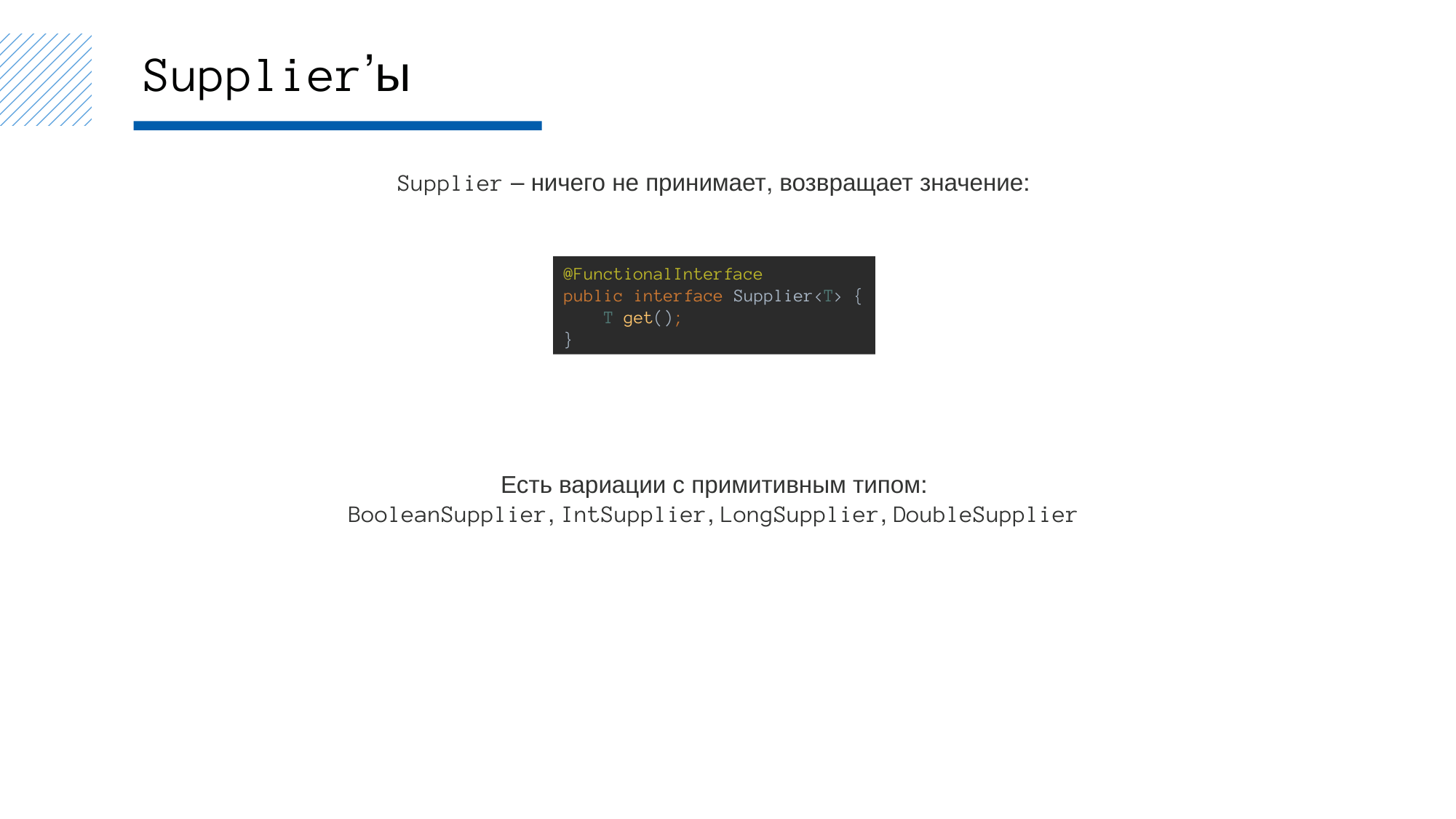

Supplier’ы
Supplier – ничего не принимает, возвращает значение:
@FunctionalInterface
public interface Supplier<T> {
    T get();
}
Есть вариации с примитивным типом:
BooleanSupplier, IntSupplier, LongSupplier, DoubleSupplier